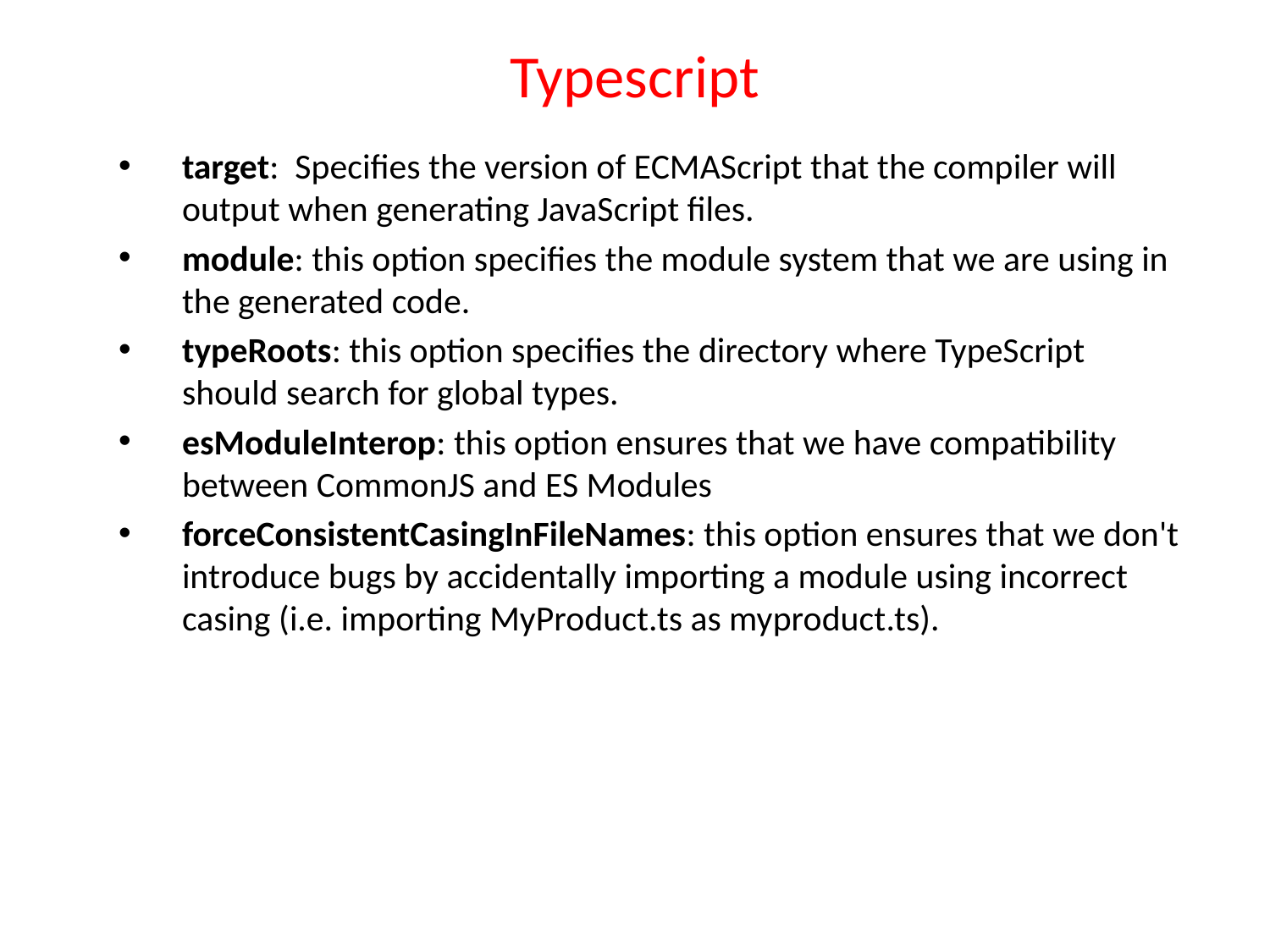

# Typescript
target:  Specifies the version of ECMAScript that the compiler will output when generating JavaScript files.
module: this option specifies the module system that we are using in the generated code.
typeRoots: this option specifies the directory where TypeScript should search for global types.
esModuleInterop: this option ensures that we have compatibility between CommonJS and ES Modules
forceConsistentCasingInFileNames: this option ensures that we don't introduce bugs by accidentally importing a module using incorrect casing (i.e. importing MyProduct.ts as myproduct.ts).